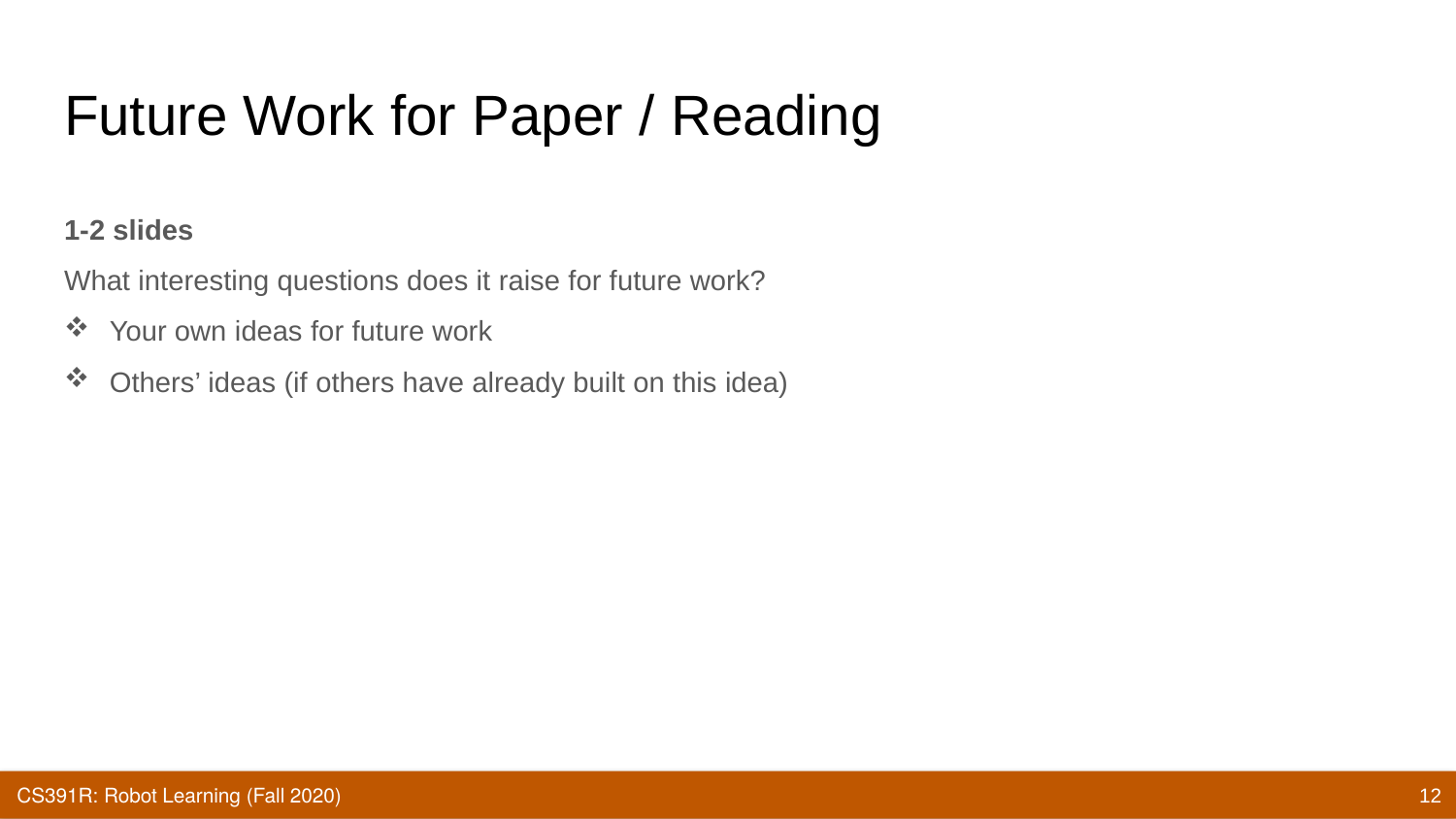

# Future Work for Paper / Reading
1-2 slides
What interesting questions does it raise for future work?
Your own ideas for future work
Others’ ideas (if others have already built on this idea)
12